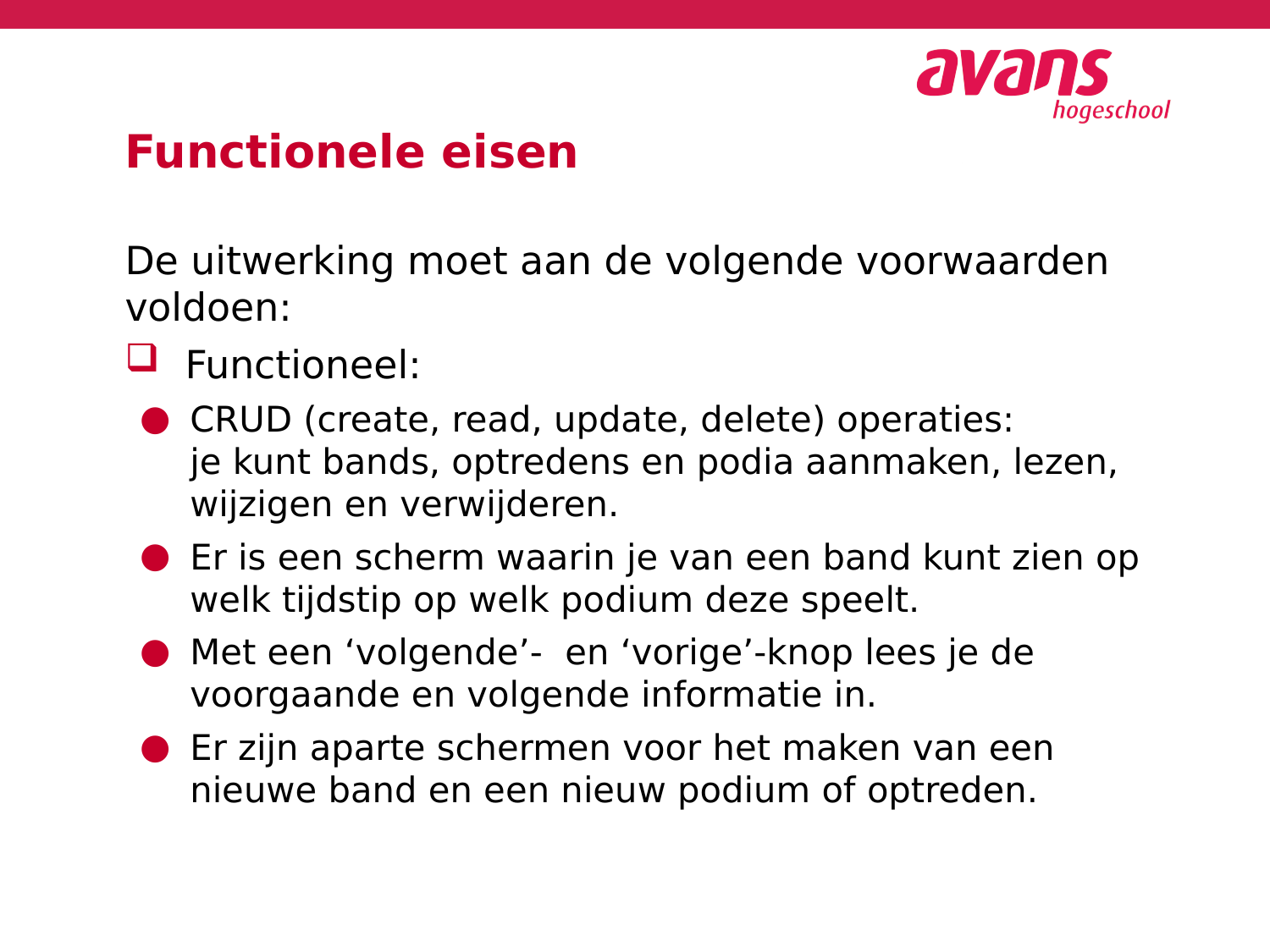

# Functionele eisen
De uitwerking moet aan de volgende voorwaarden voldoen:
Functioneel:
CRUD (create, read, update, delete) operaties:
je kunt bands, optredens en podia aanmaken, lezen, wijzigen en verwijderen.
Er is een scherm waarin je van een band kunt zien op welk tijdstip op welk podium deze speelt.
Met een ‘volgende’-  en ‘vorige’-knop lees je de voorgaande en volgende informatie in.
Er zijn aparte schermen voor het maken van een nieuwe band en een nieuw podium of optreden.